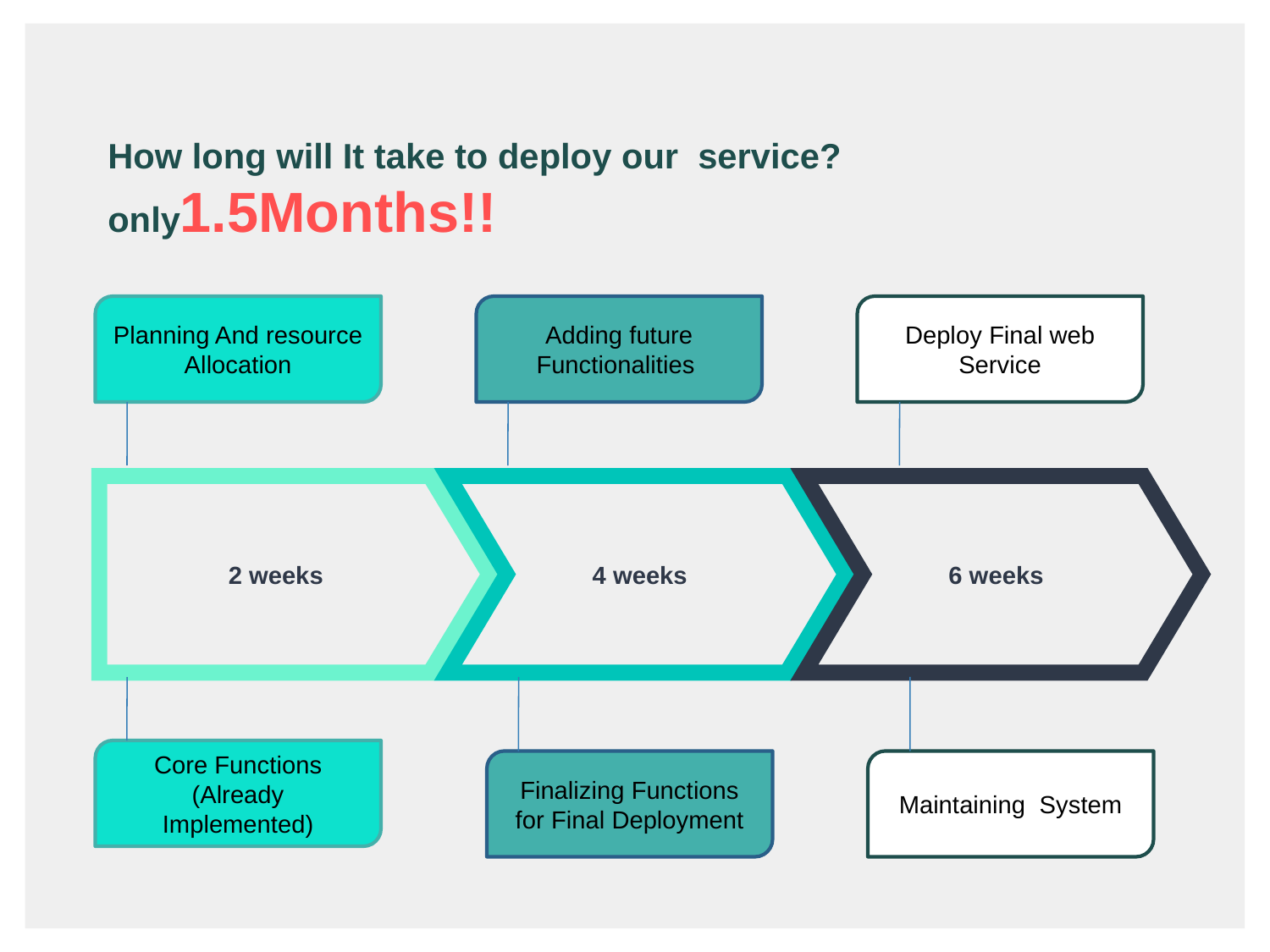

How long will It take to deploy our  service?only1.5Months!!
Planning And resource Allocation
Adding future Functionalities
Deploy Final web Service
2 weeks
4 weeks
6 weeks
Core Functions (Already Implemented)
Finalizing Functions for Final Deployment
Maintaining  System